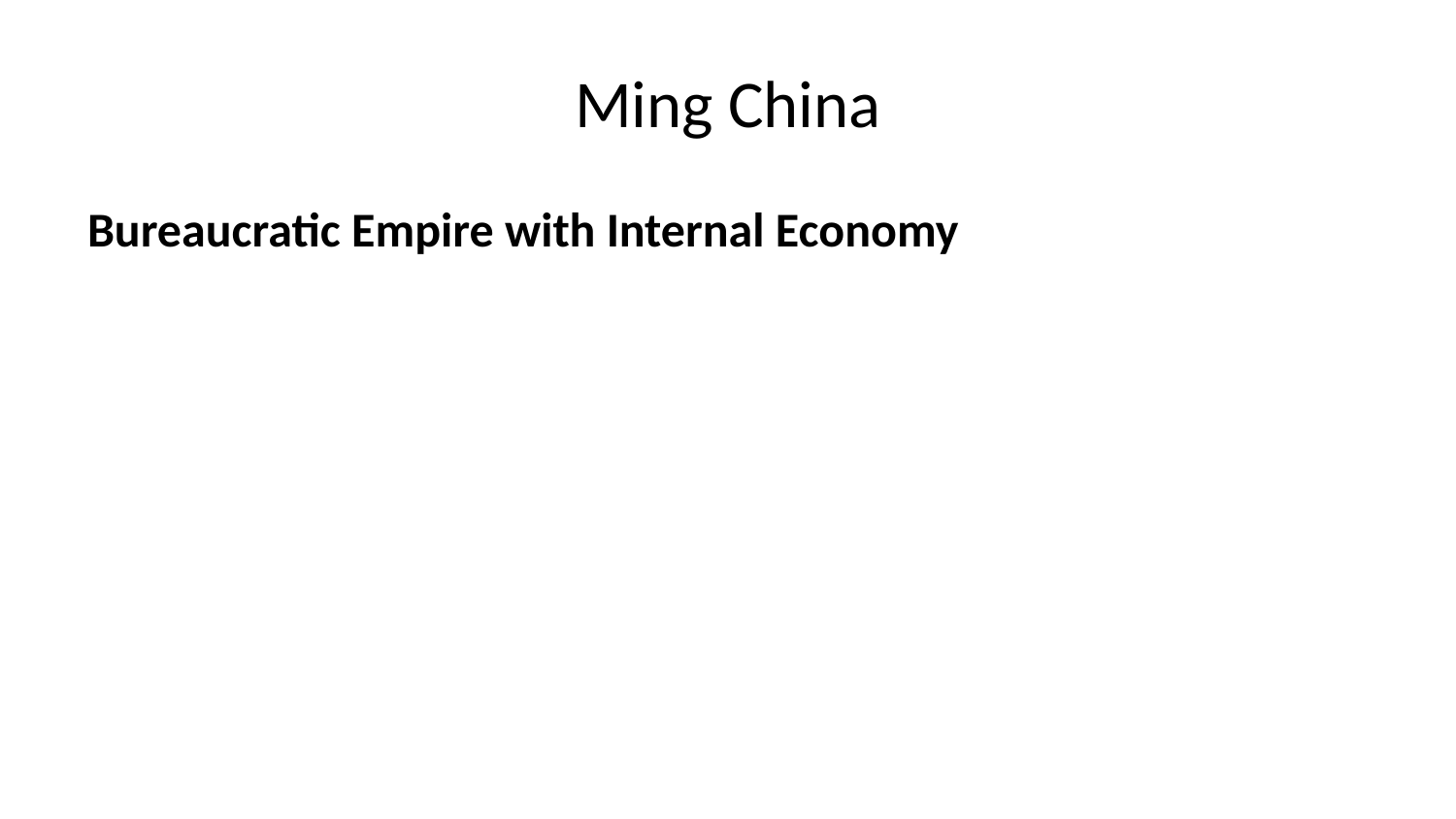

# Ming China
Bureaucratic Empire with Internal Economy